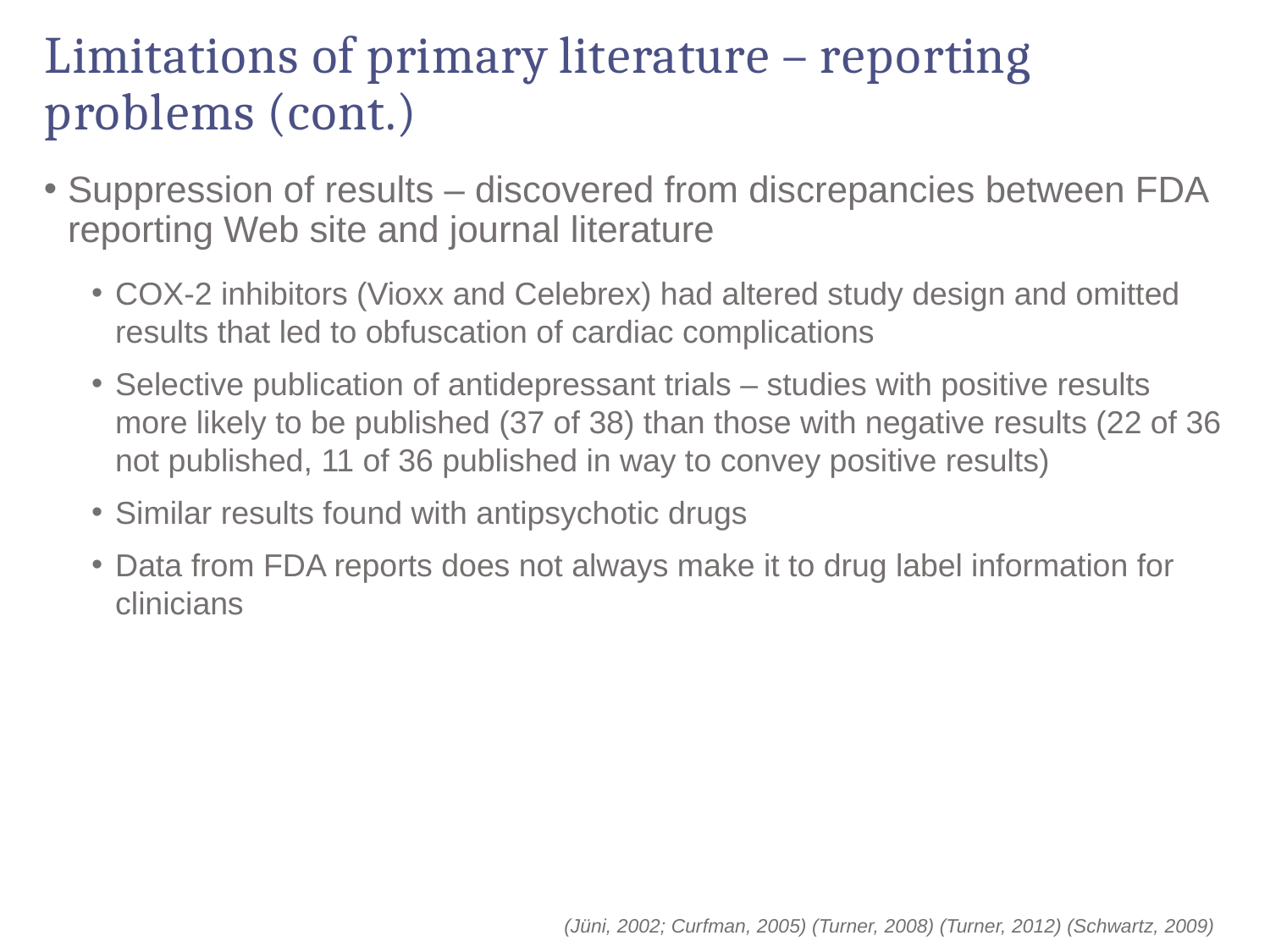

# Limitations of primary literature – reporting problems (cont.)
Suppression of results – discovered from discrepancies between FDA reporting Web site and journal literature
COX-2 inhibitors (Vioxx and Celebrex) had altered study design and omitted results that led to obfuscation of cardiac complications
Selective publication of antidepressant trials – studies with positive results more likely to be published (37 of 38) than those with negative results (22 of 36 not published, 11 of 36 published in way to convey positive results)
Similar results found with antipsychotic drugs
Data from FDA reports does not always make it to drug label information for clinicians

(Jüni, 2002; Curfman, 2005) (Turner, 2008) (Turner, 2012) (Schwartz, 2009)